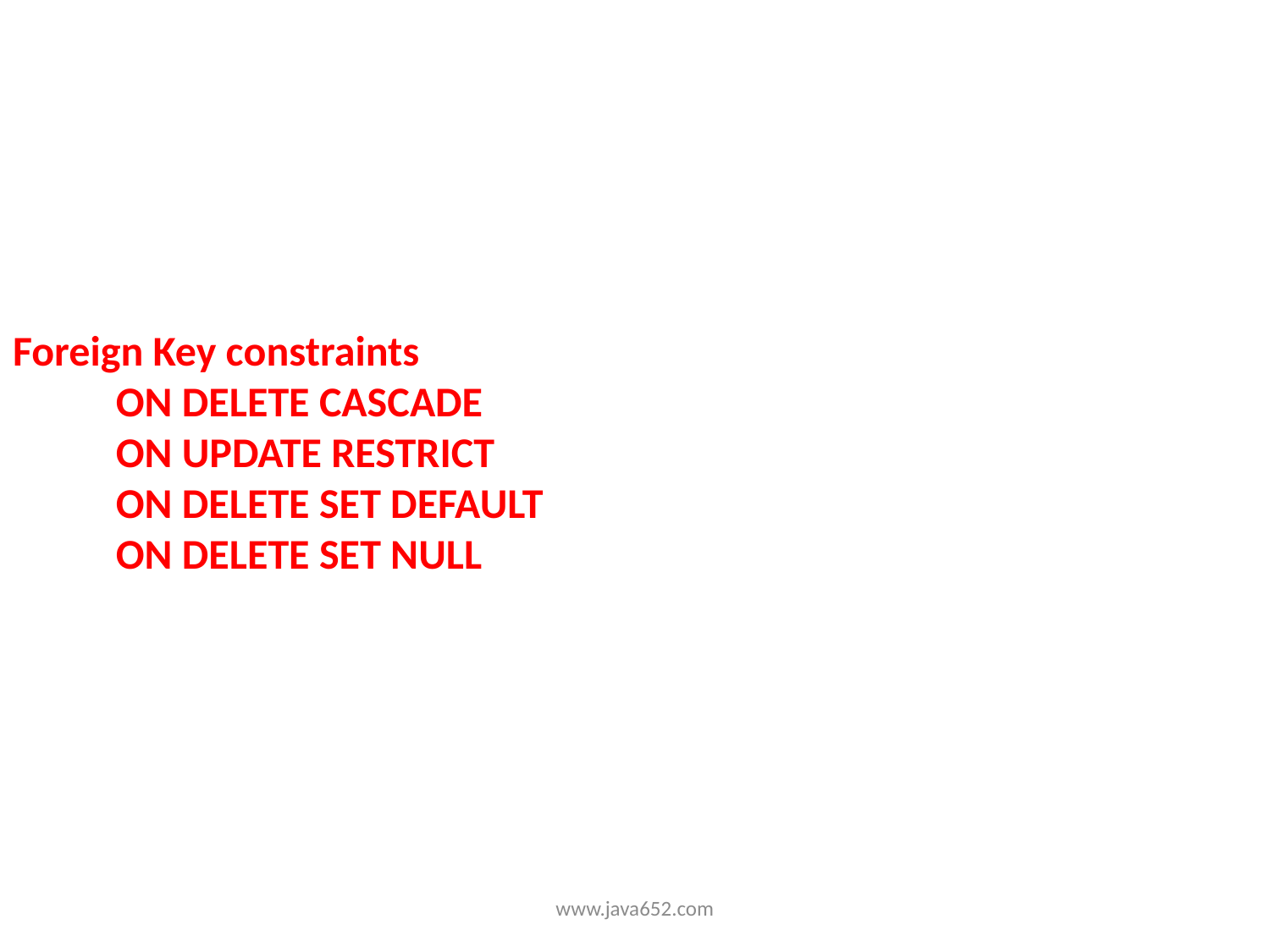

# Foreign Key constraints ON DELETE CASCADE ON UPDATE RESTRICT ON DELETE SET DEFAULT ON DELETE SET NULL
www.java652.com